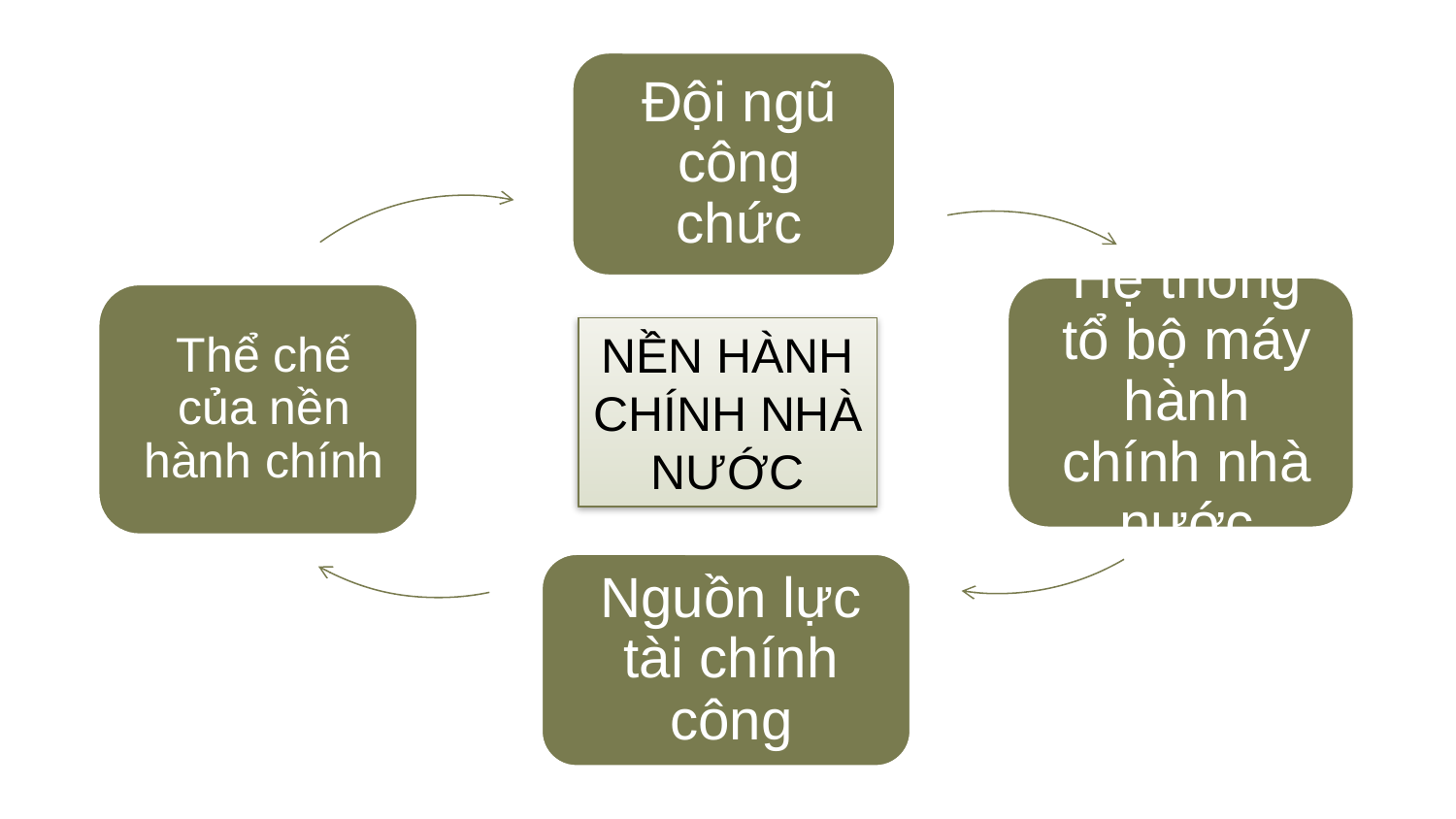

Đội ngũ công chức
Hệ thống tổ bộ máy hành chính nhà nước
Nguồn lực tài chính công
Thể chế của nền hành chính
NỀN HÀNH CHÍNH NHÀ NƯỚC